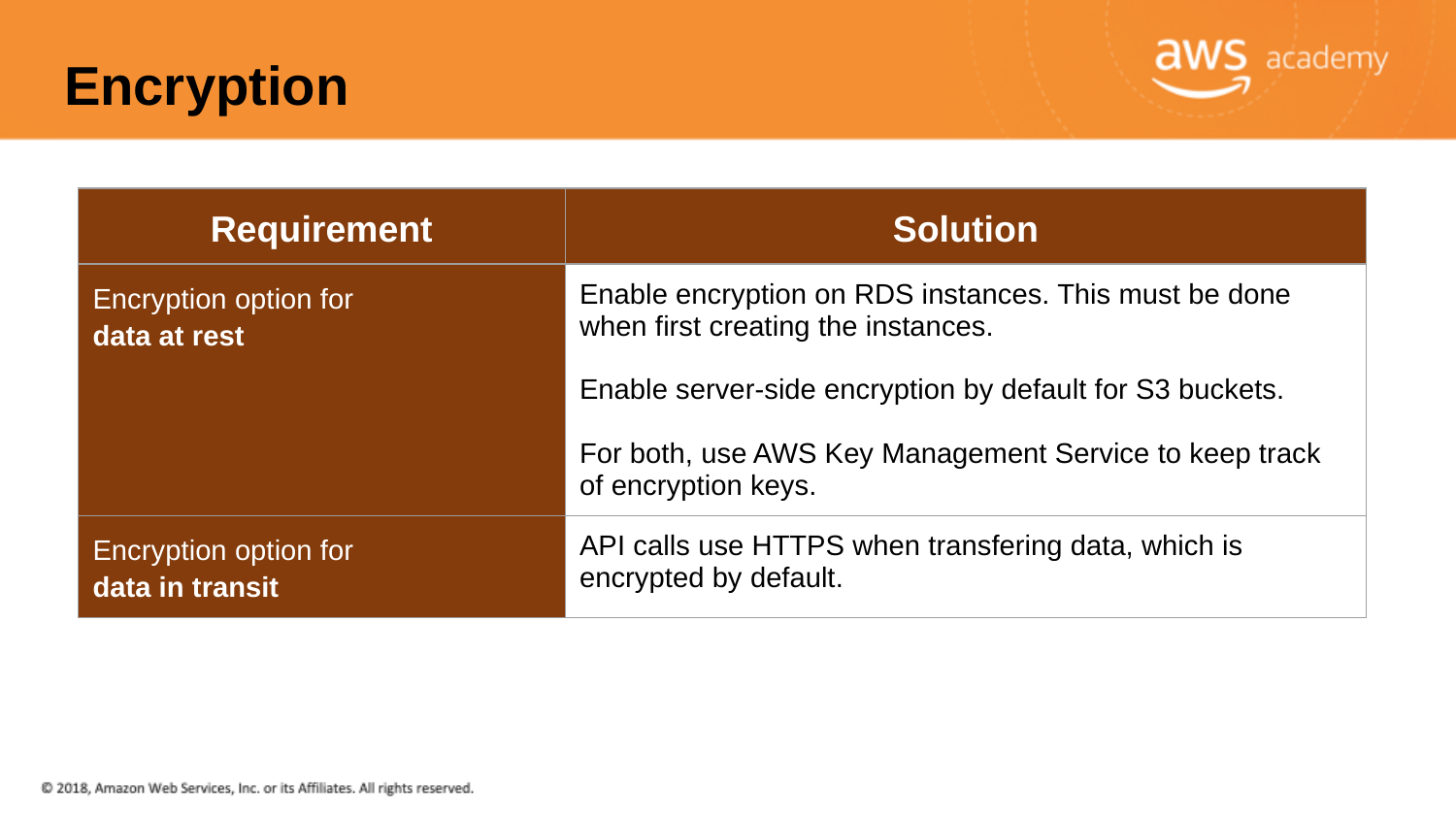

# Encryption

| Requirement | Solution |
| --- | --- |
| Encryption option for data at rest | Enable encryption on RDS instances. This must be done when first creating the instances. Enable server-side encryption by default for S3 buckets. For both, use AWS Key Management Service to keep track of encryption keys. |
| Encryption option for data in transit | API calls use HTTPS when transfering data, which is encrypted by default. |